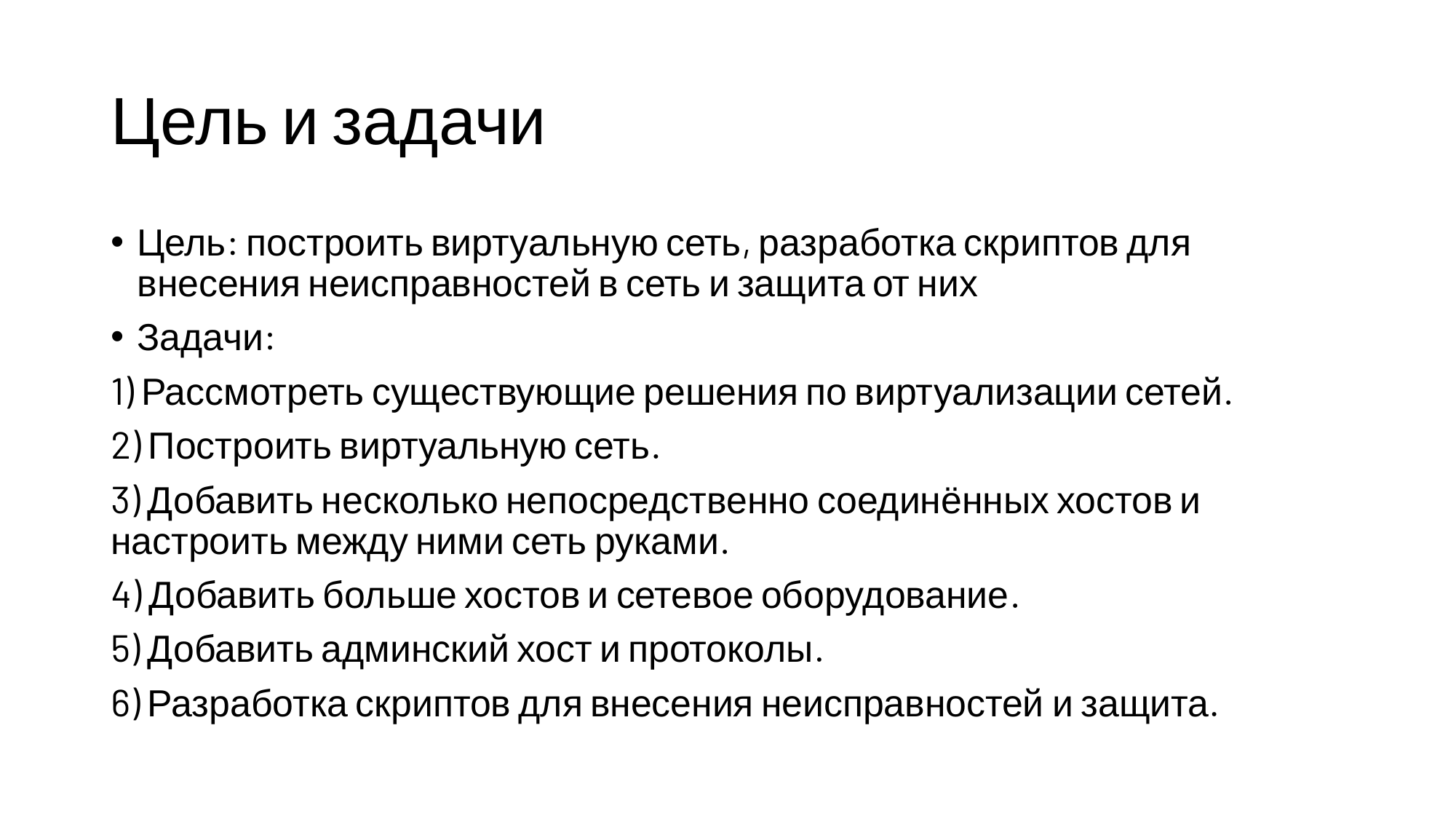

# Цель и задачи
Цель: построить виртуальную сеть, разработка скриптов для внесения неисправностей в сеть и защита от них
Задачи:
1) Рассмотреть существующие решения по виртуализации сетей.
2) Построить виртуальную сеть.
3) Добавить несколько непосредственно соединённых хостов и настроить между ними сеть руками.
4) Добавить больше хостов и сетевое оборудование.
5) Добавить админский хост и протоколы.
6) Разработка скриптов для внесения неисправностей и защита.